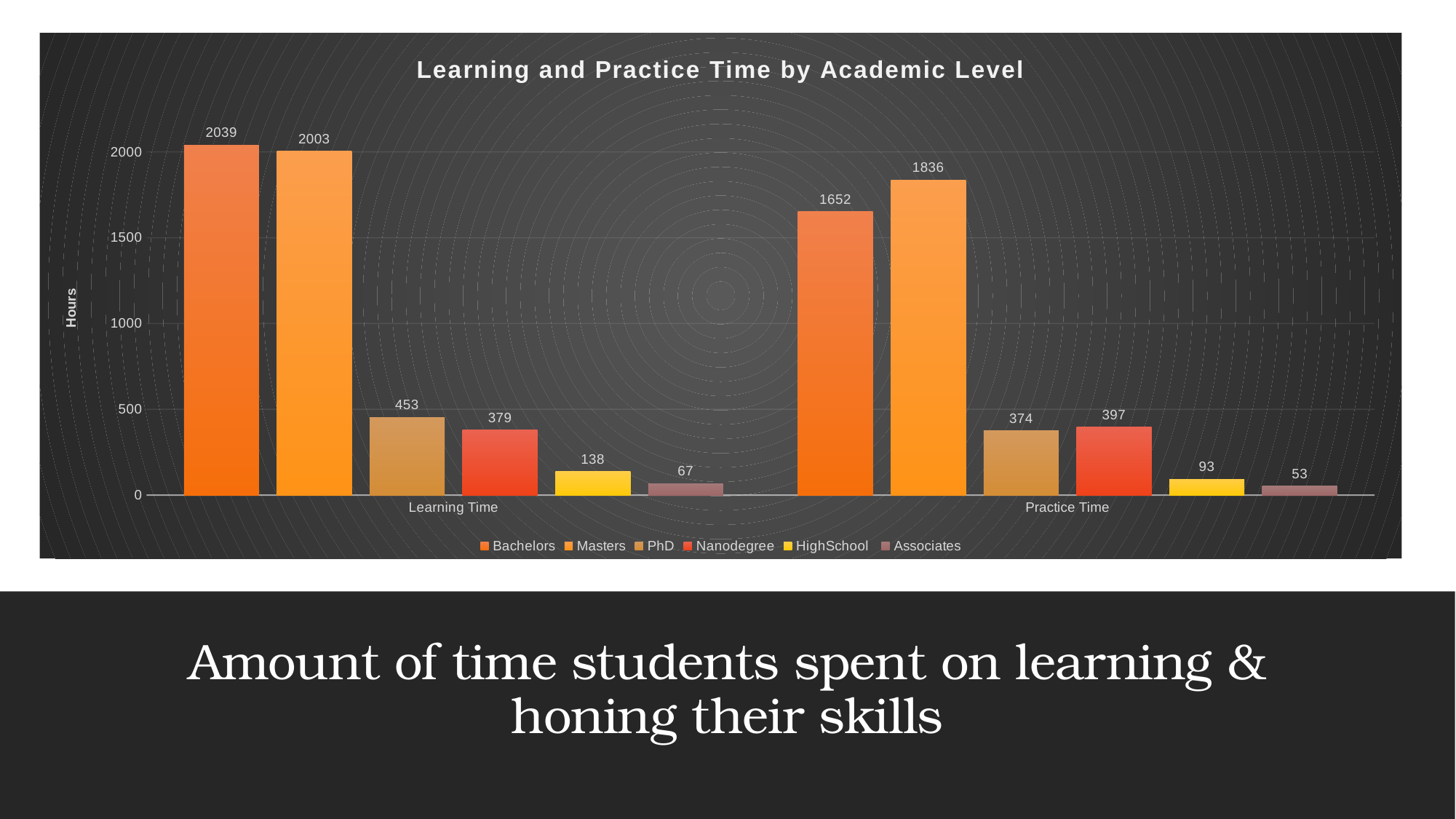

### Chart: Learning and Practice Time by Academic Level

| Category | Bachelors | Masters | PhD | Nanodegree | HighSchool  | Associates |
|---|---|---|---|---|---|---|
| Learning Time | 2039.0 | 2003.0 | 453.0 | 379.0 | 138.0 | 67.0 |
| Practice Time | 1652.0 | 1836.2708333333333 | 374.0 | 397.0 | 93.0 | 53.0 |
# Amount of time students spent on learning & honing their skills